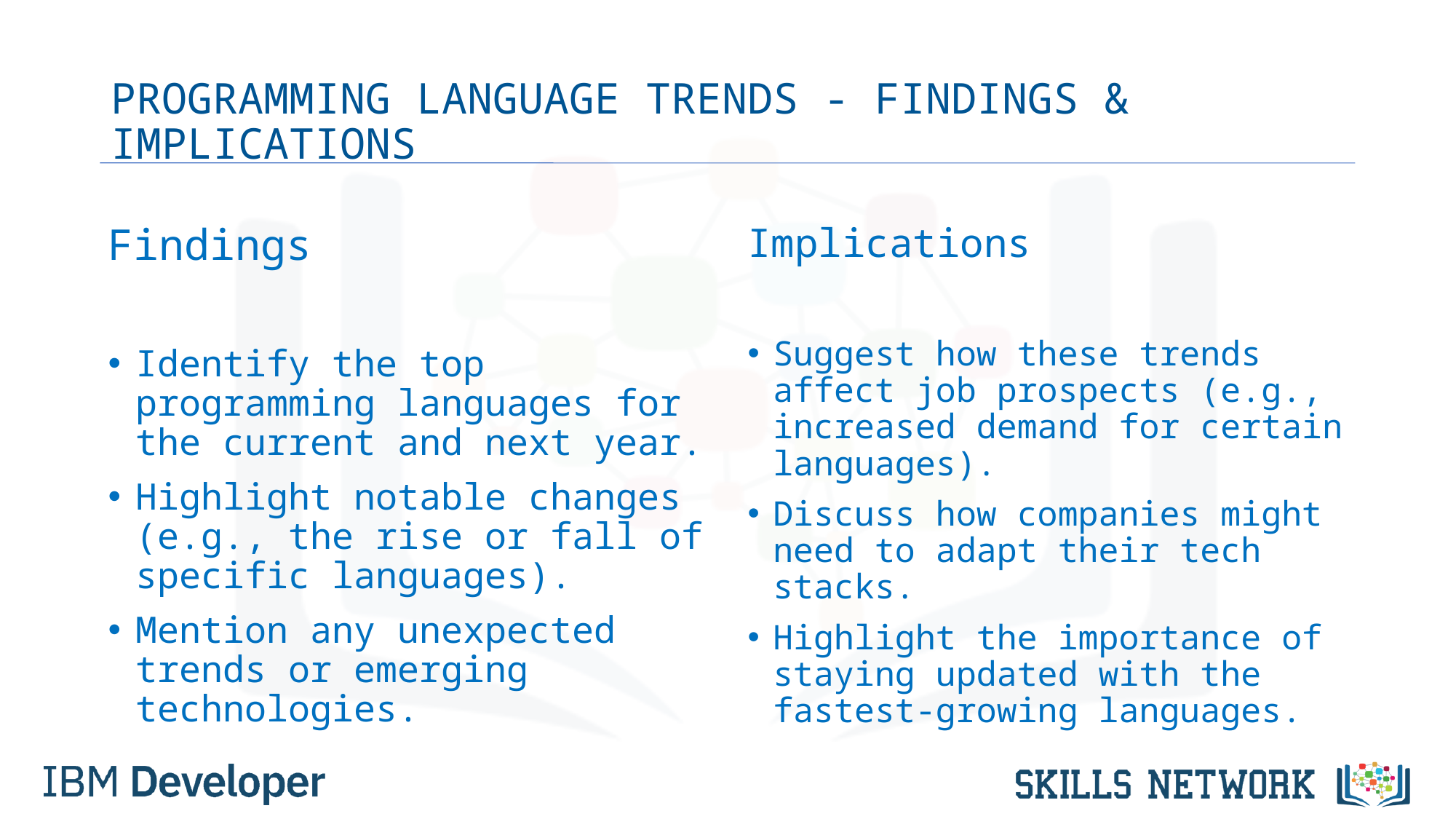

# PROGRAMMING LANGUAGE TRENDS - FINDINGS & IMPLICATIONS
Findings

Identify the top programming languages for the current and next year.
Highlight notable changes (e.g., the rise or fall of specific languages).
Mention any unexpected trends or emerging technologies.
Implications

Suggest how these trends affect job prospects (e.g., increased demand for certain languages).
Discuss how companies might need to adapt their tech stacks.
Highlight the importance of staying updated with the fastest-growing languages.